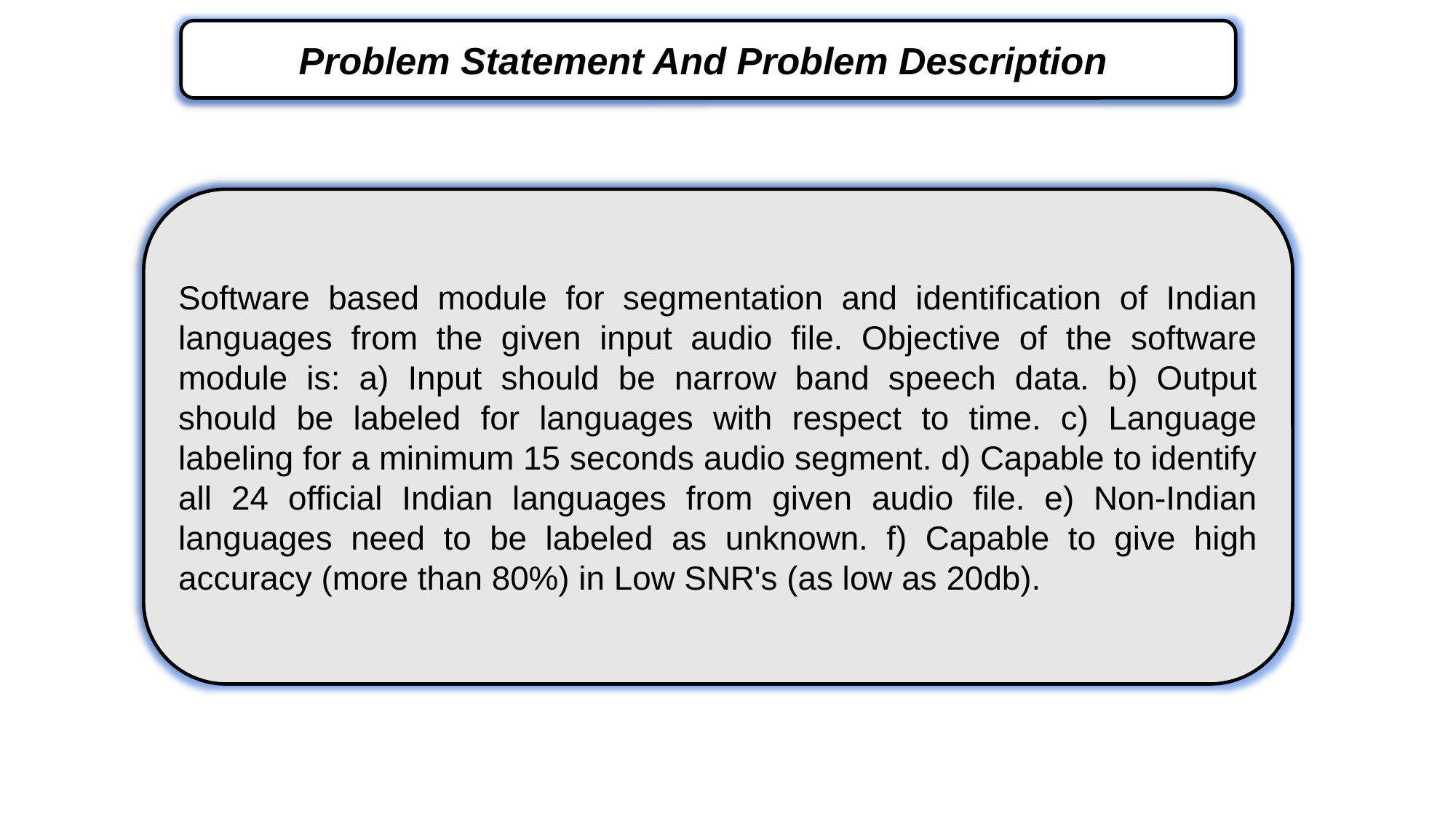

Problem Statement And Problem Description
Software based module for segmentation and identification of Indian languages from the given input audio file. Objective of the software module is: a) Input should be narrow band speech data. b) Output should be labeled for languages with respect to time. c) Language labeling for a minimum 15 seconds audio segment. d) Capable to identify all 24 official Indian languages from given audio file. e) Non-Indian languages need to be labeled as unknown. f) Capable to give high accuracy (more than 80%) in Low SNR's (as low as 20db).